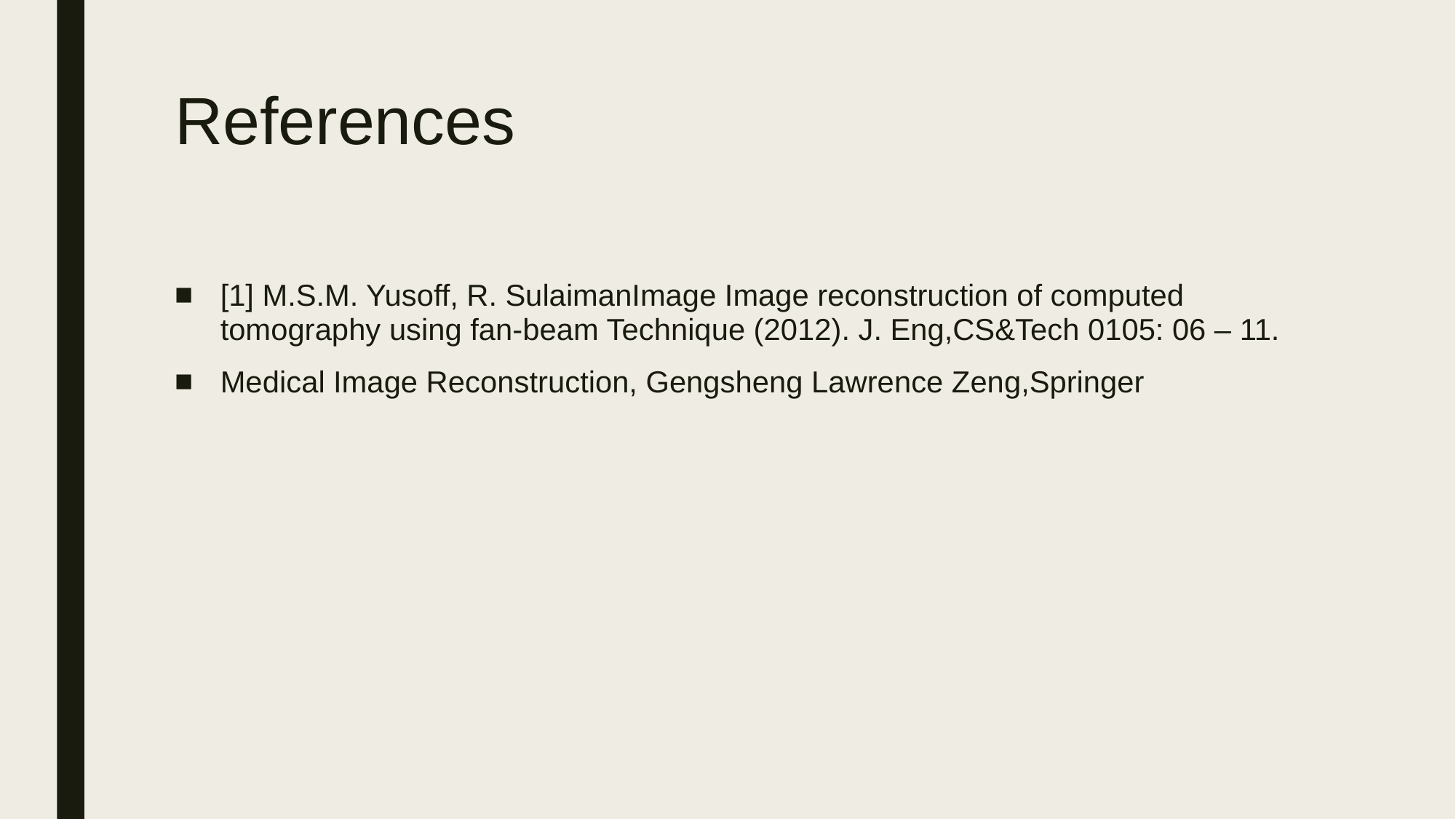

# References
[1] M.S.M. Yusoff, R. SulaimanImage Image reconstruction of computed tomography using fan-beam Technique (2012). J. Eng,CS&Tech 0105: 06 – 11.
Medical Image Reconstruction, Gengsheng Lawrence Zeng,Springer